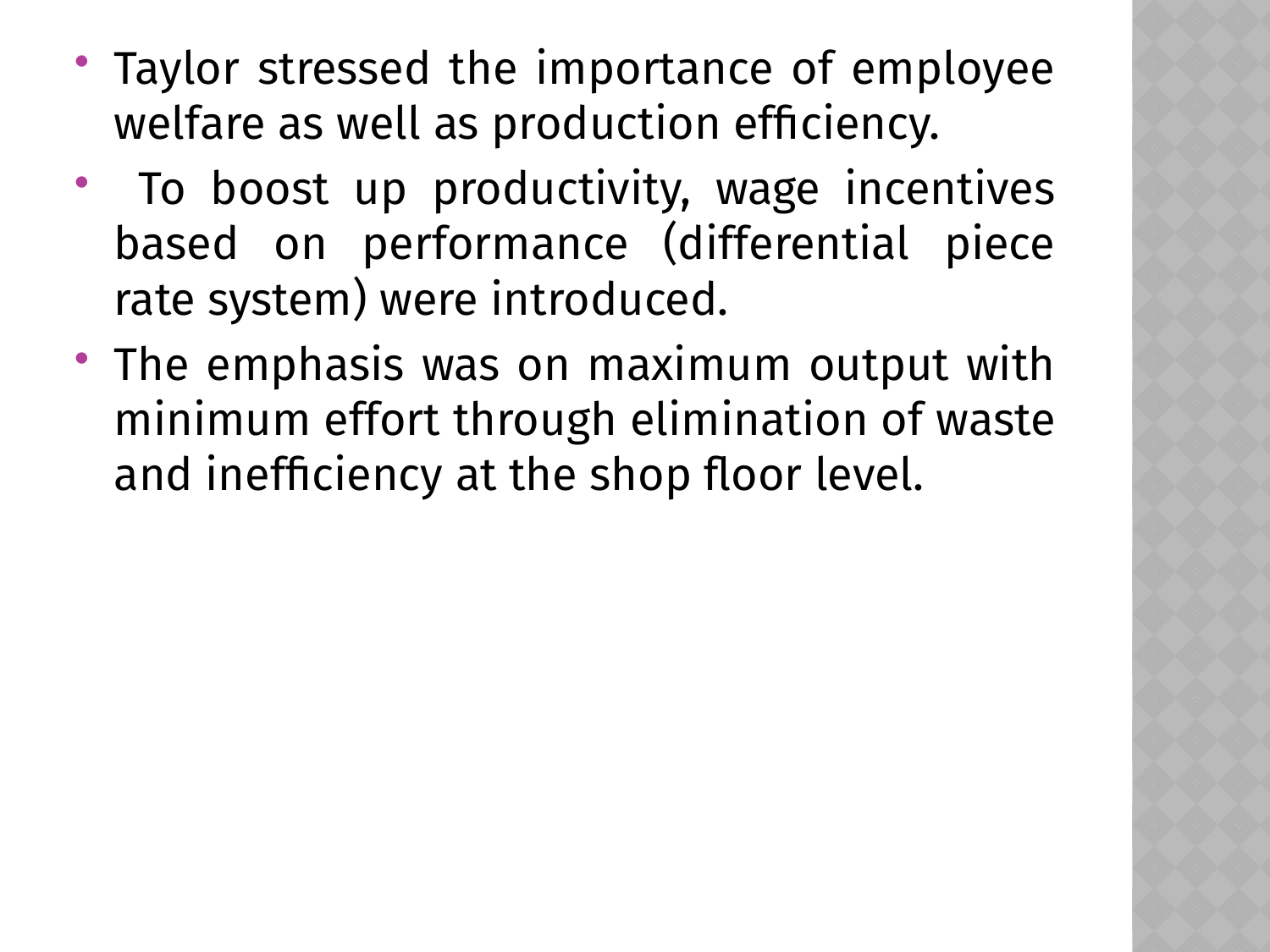

Taylor stressed the importance of employee welfare as well as production efficiency.
 To boost up productivity, wage incentives based on performance (differential piece rate system) were introduced.
The emphasis was on maximum output with min­imum effort through elimination of waste and inefficiency at the shop floor level.